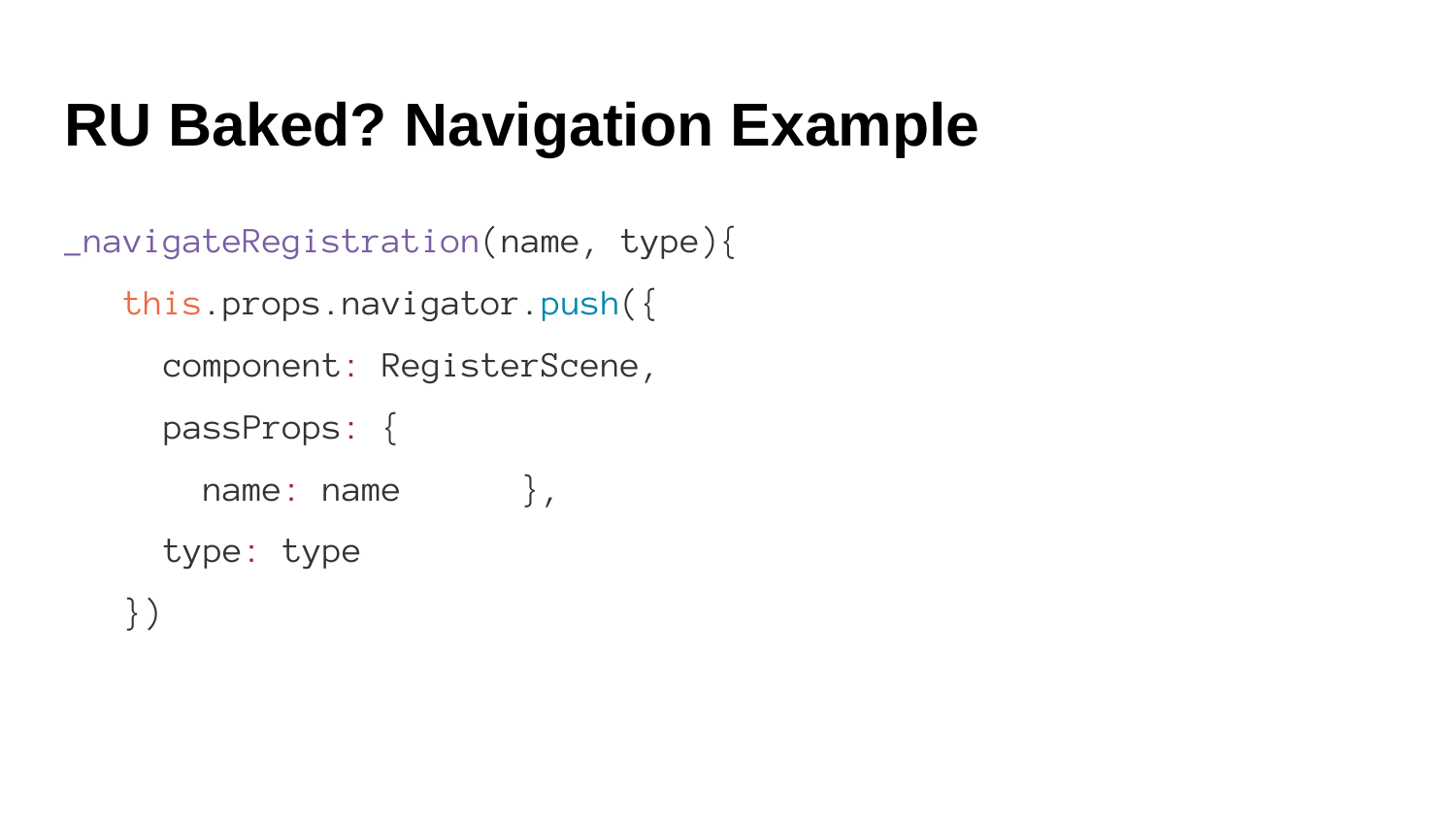

# RU Baked? Navigation Example
_navigateRegistration(name, type){
   this.props.navigator.push({
     component: RegisterScene,
     passProps: {
       name: name      },
     type: type
   })